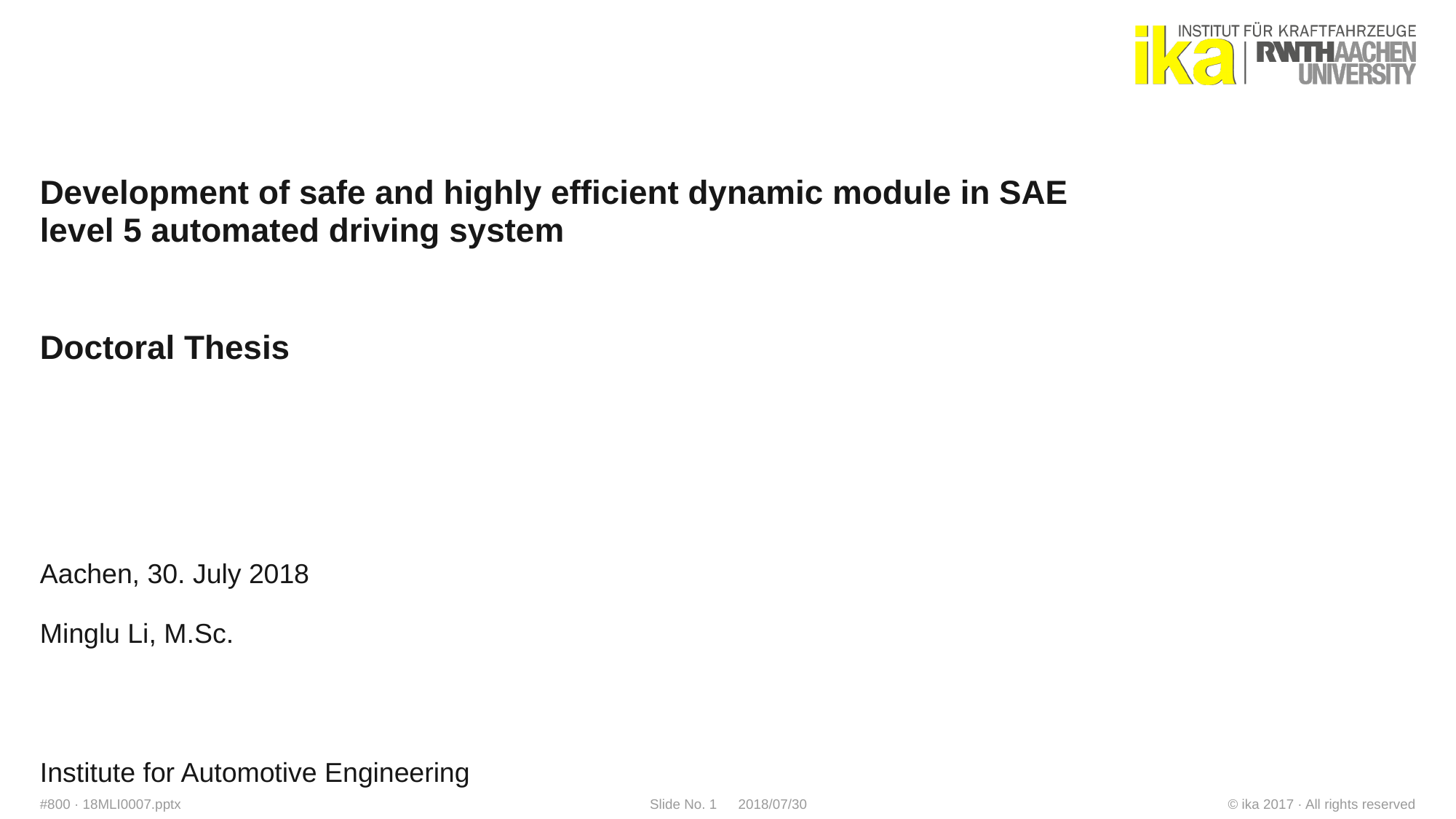

Development of safe and highly efficient dynamic module in SAE level 5 automated driving system
Doctoral Thesis
Aachen, 30. July 2018
Minglu Li, M.Sc.
Institute for Automotive Engineering